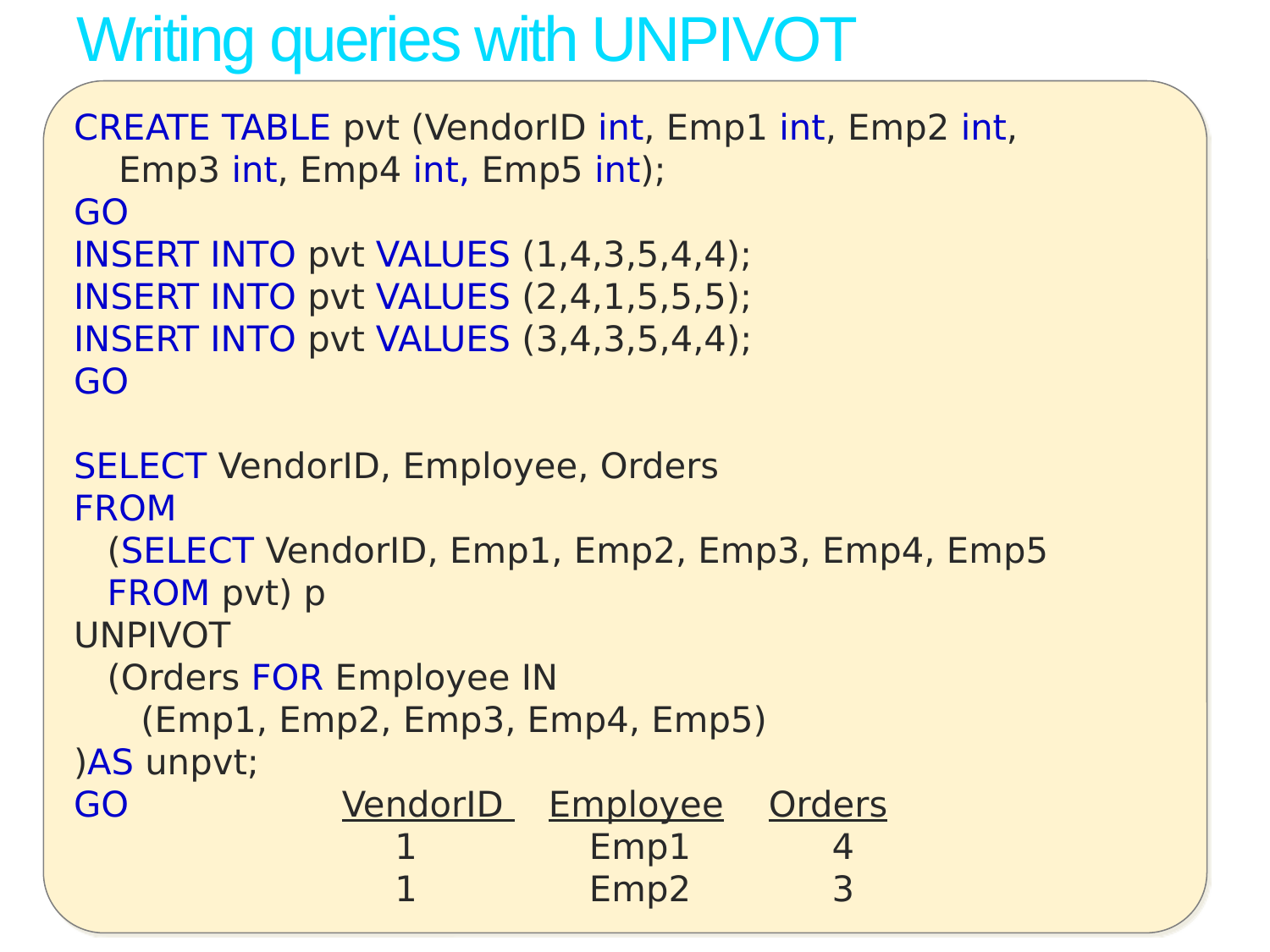

# Writing queries with UNPIVOT
CREATE TABLE pvt (VendorID int, Emp1 int, Emp2 int,
    Emp3 int, Emp4 int, Emp5 int);
GO
INSERT INTO pvt VALUES (1,4,3,5,4,4);
INSERT INTO pvt VALUES (2,4,1,5,5,5);
INSERT INTO pvt VALUES (3,4,3,5,4,4);
GO

SELECT VendorID, Employee, Orders
FROM
   (SELECT VendorID, Emp1, Emp2, Emp3, Emp4, Emp5
   FROM pvt) p
UNPIVOT
   (Orders FOR Employee IN
      (Emp1, Emp2, Emp3, Emp4, Emp5)
)AS unpvt;
GO                   VendorID    Employee    Orders
		      1	            Emp1	           4
		      1	            Emp2	           3